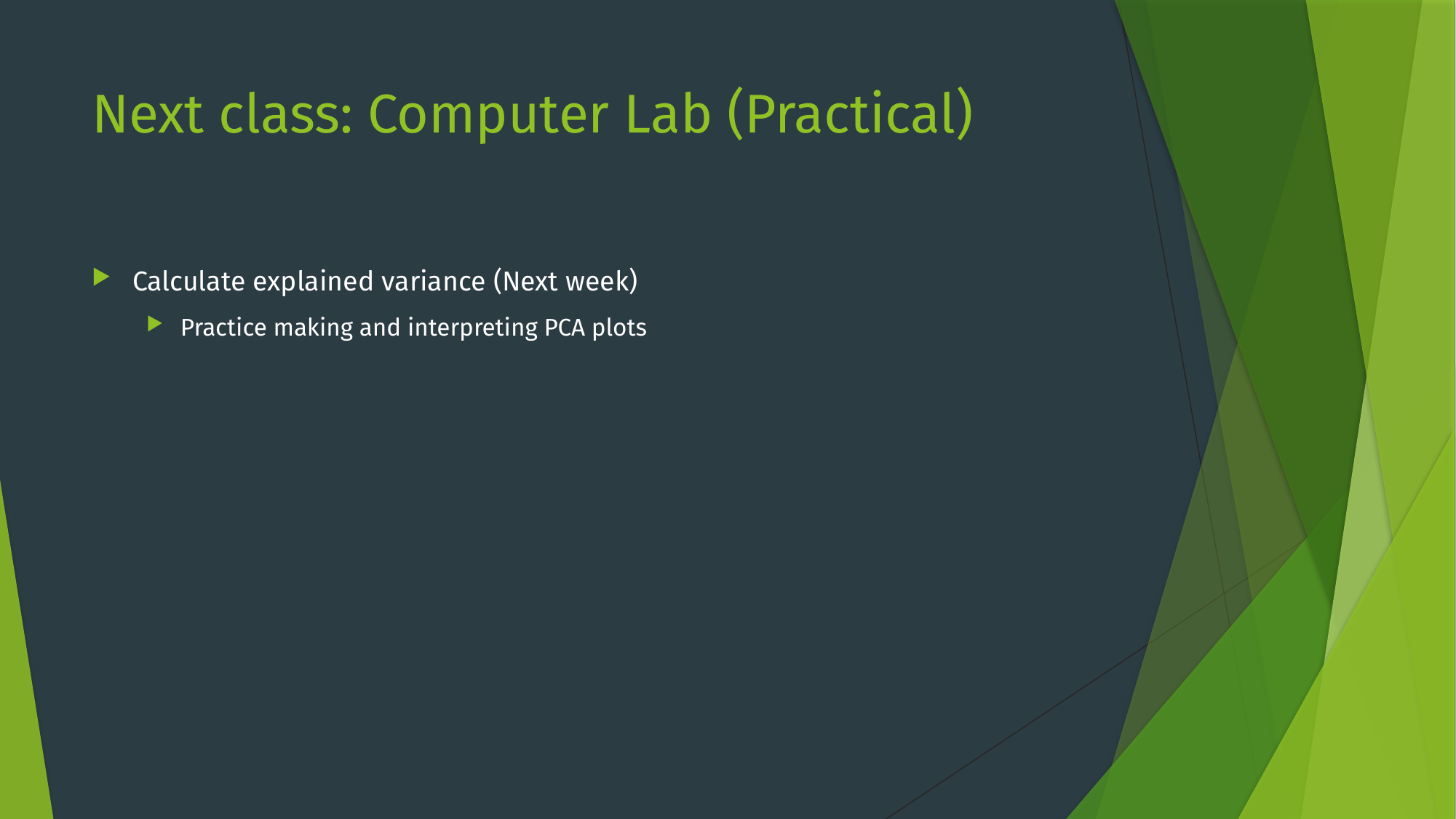

# Next class: Computer Lab (Practical)
Calculate explained variance (Next week)
Practice making and interpreting PCA plots